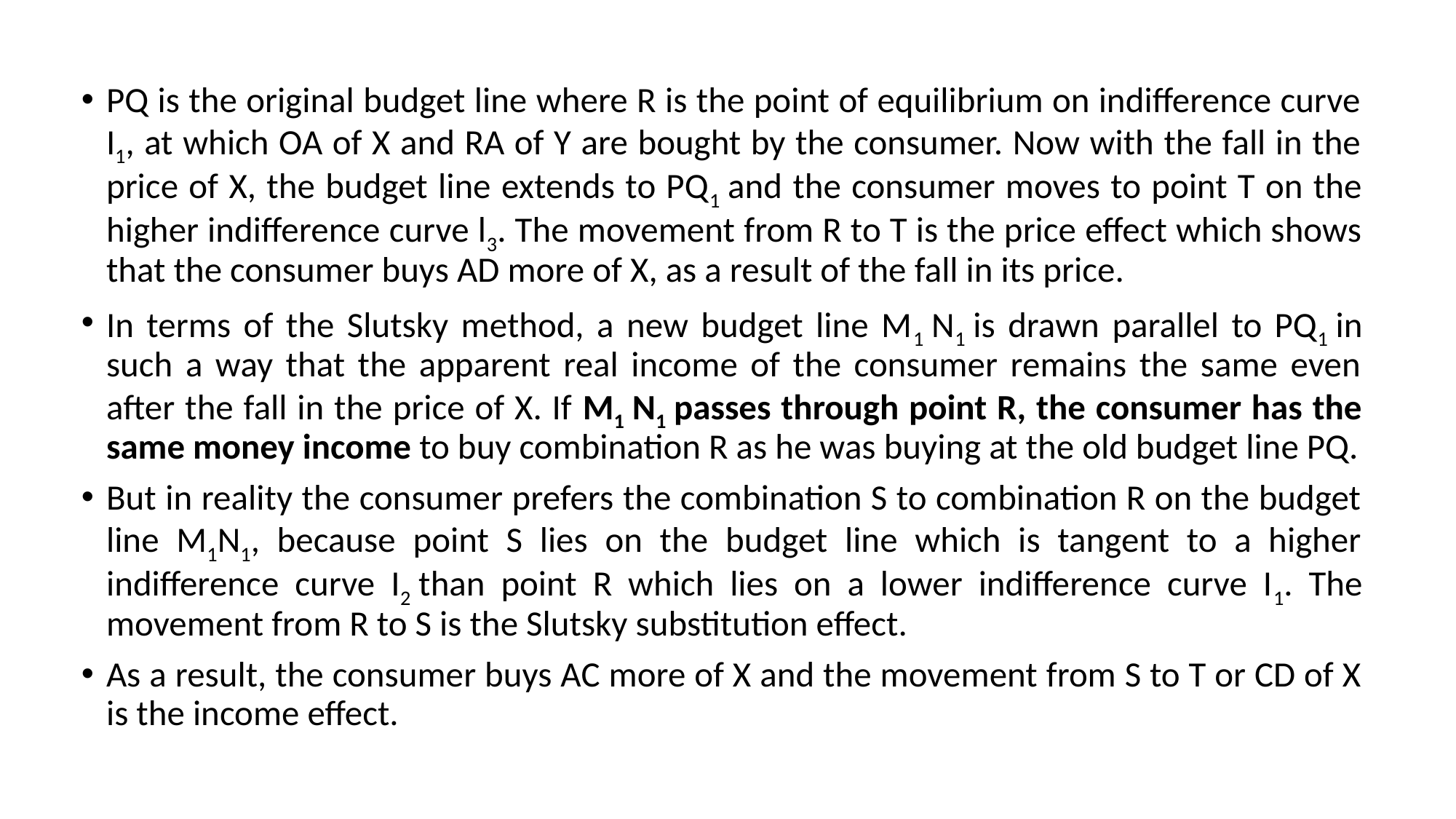

PQ is the original budget line where R is the point of equilibrium on indifference curve I1, at which OA of X and RA of Y are bought by the consumer. Now with the fall in the price of X, the budget line extends to PQ1 and the consumer moves to point T on the higher indifference curve l3. The movement from R to T is the price effect which shows that the consumer buys AD more of X, as a result of the fall in its price.
In terms of the Slutsky method, a new budget line M1 N1 is drawn parallel to PQ1 in such a way that the apparent real income of the consumer remains the same even after the fall in the price of X. If M1 N1 passes through point R, the consumer has the same money income to buy combination R as he was buying at the old budget line PQ.
But in reality the consumer prefers the combination S to combination R on the budget line M1N1, because point S lies on the budget line which is tangent to a higher indifference curve I2 than point R which lies on a lower indifference curve I1. The movement from R to S is the Slutsky substitution effect.
As a result, the consumer buys AC more of X and the movement from S to T or CD of X is the income effect.